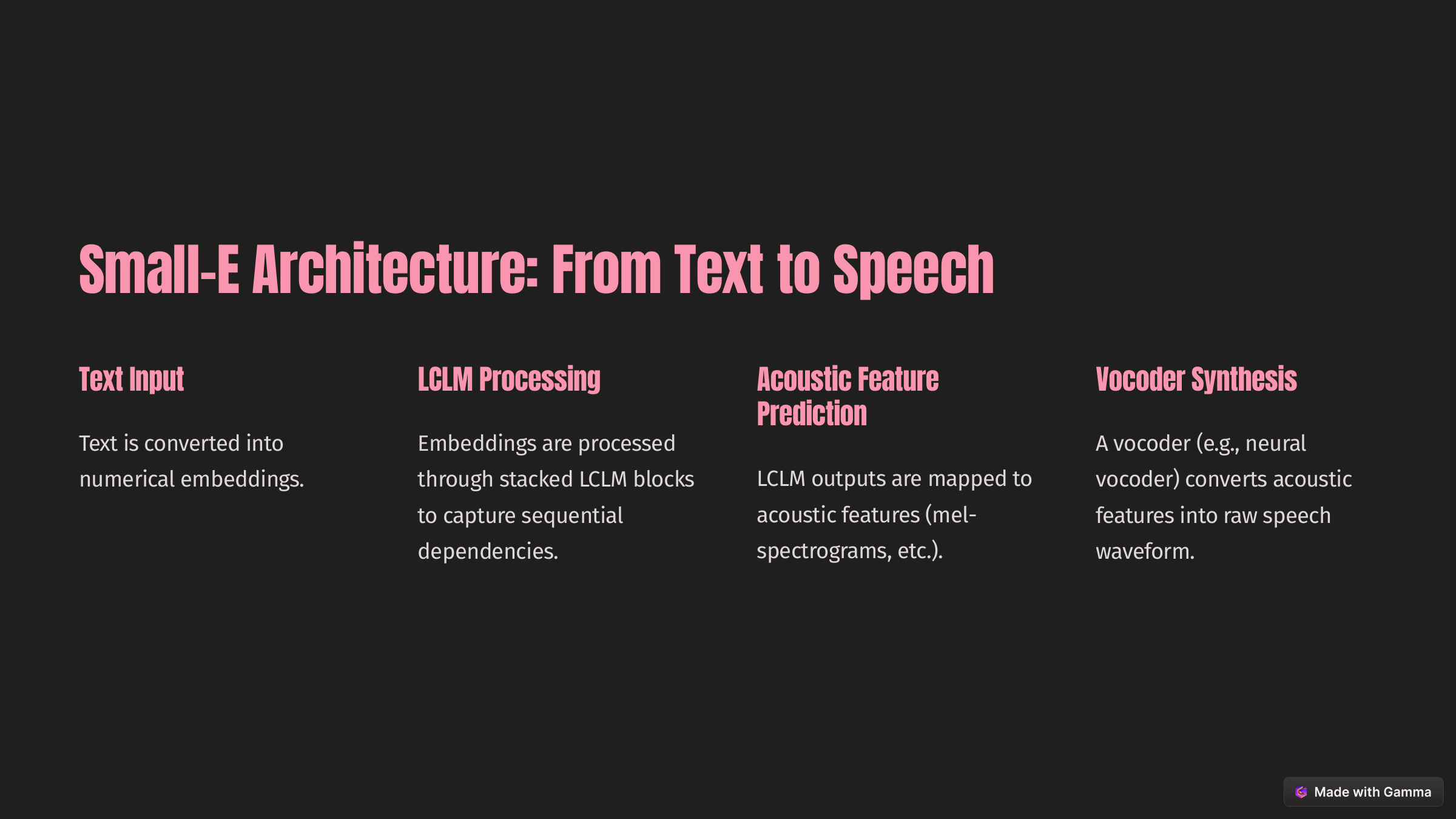

Small-E Architecture: From Text to Speech
Text Input
LCLM Processing
Acoustic Feature Prediction
Vocoder Synthesis
Text is converted into numerical embeddings.
Embeddings are processed through stacked LCLM blocks to capture sequential dependencies.
A vocoder (e.g., neural vocoder) converts acoustic features into raw speech waveform.
LCLM outputs are mapped to acoustic features (mel-spectrograms, etc.).